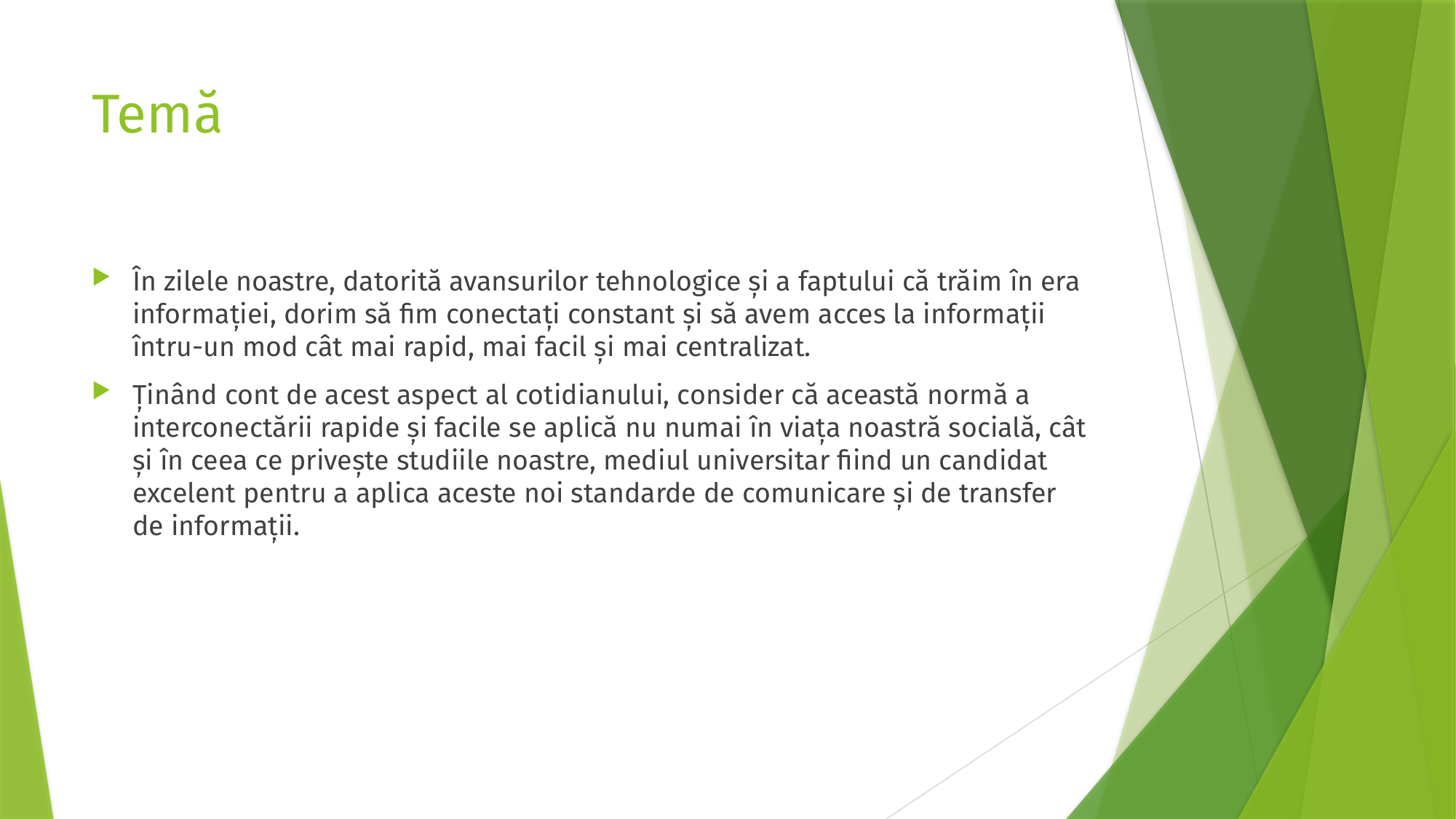

# Temă
În zilele noastre, datorită avansurilor tehnologice și a faptului că trăim în era informației, dorim să fim conectați constant și să avem acces la informații întru-un mod cât mai rapid, mai facil și mai centralizat.
Ținând cont de acest aspect al cotidianului, consider că această normă a interconectării rapide și facile se aplică nu numai în viața noastră socială, cât și în ceea ce privește studiile noastre, mediul universitar fiind un candidat excelent pentru a aplica aceste noi standarde de comunicare și de transfer de informații.